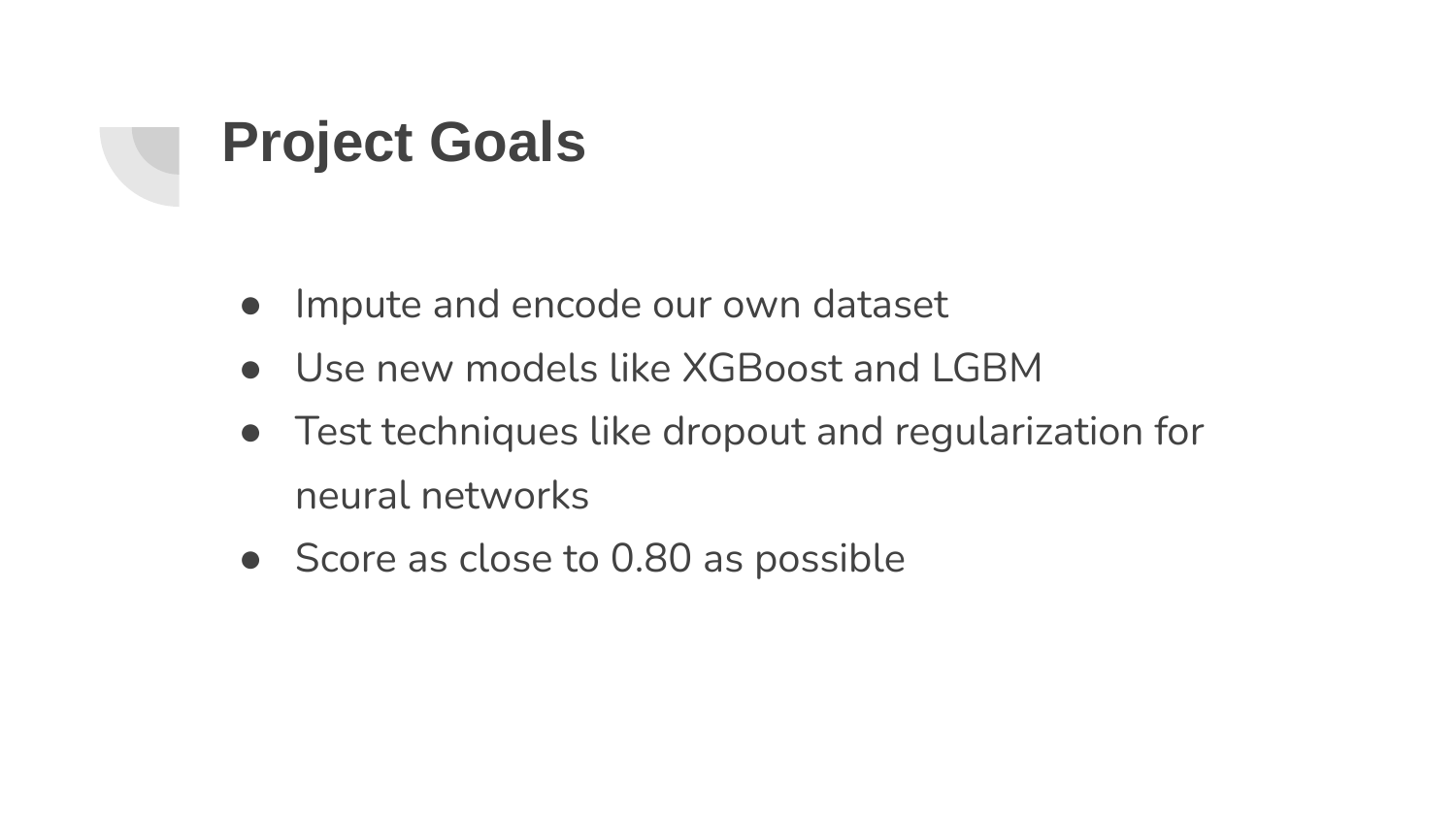

# Project Goals
Impute and encode our own dataset
Use new models like XGBoost and LGBM
Test techniques like dropout and regularization for neural networks
Score as close to 0.80 as possible